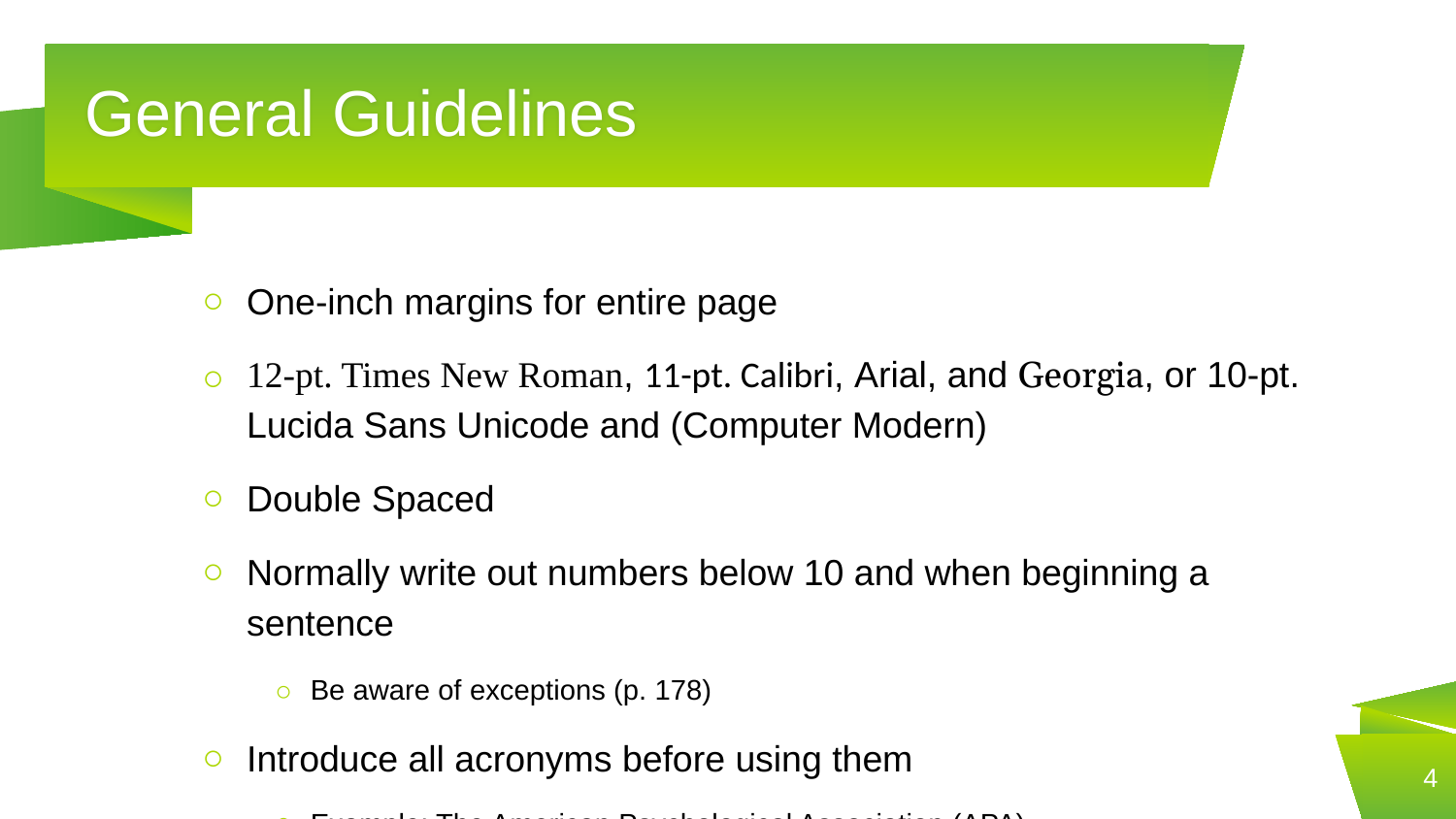

# General Guidelines
One-inch margins for entire page
12-pt. Times New Roman, 11-pt. Calibri, Arial, and Georgia, or 10-pt. Lucida Sans Unicode and (Computer Modern)
Double Spaced
Normally write out numbers below 10 and when beginning a sentence
Be aware of exceptions (p. 178)
Introduce all acronyms before using them
Example: The American Psychological Association (APA)

4